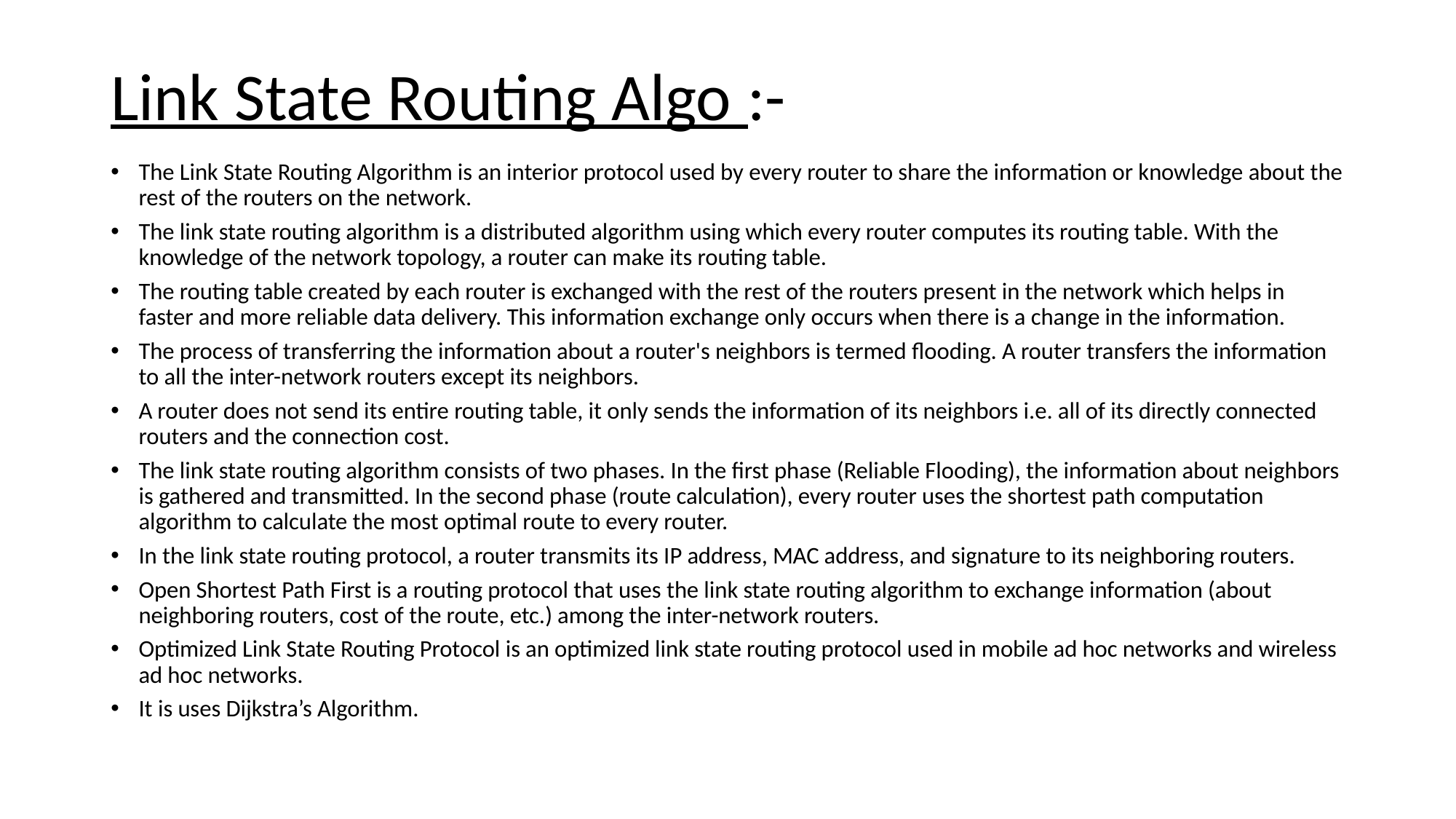

# Link State Routing Algo :-
The Link State Routing Algorithm is an interior protocol used by every router to share the information or knowledge about the rest of the routers on the network.
The link state routing algorithm is a distributed algorithm using which every router computes its routing table. With the knowledge of the network topology, a router can make its routing table.
The routing table created by each router is exchanged with the rest of the routers present in the network which helps in faster and more reliable data delivery. This information exchange only occurs when there is a change in the information.
The process of transferring the information about a router's neighbors is termed flooding. A router transfers the information to all the inter-network routers except its neighbors.
A router does not send its entire routing table, it only sends the information of its neighbors i.e. all of its directly connected routers and the connection cost.
The link state routing algorithm consists of two phases. In the first phase (Reliable Flooding), the information about neighbors is gathered and transmitted. In the second phase (route calculation), every router uses the shortest path computation algorithm to calculate the most optimal route to every router.
In the link state routing protocol, a router transmits its IP address, MAC address, and signature to its neighboring routers.
Open Shortest Path First is a routing protocol that uses the link state routing algorithm to exchange information (about neighboring routers, cost of the route, etc.) among the inter-network routers.
Optimized Link State Routing Protocol is an optimized link state routing protocol used in mobile ad hoc networks and wireless ad hoc networks.
It is uses Dijkstra’s Algorithm.